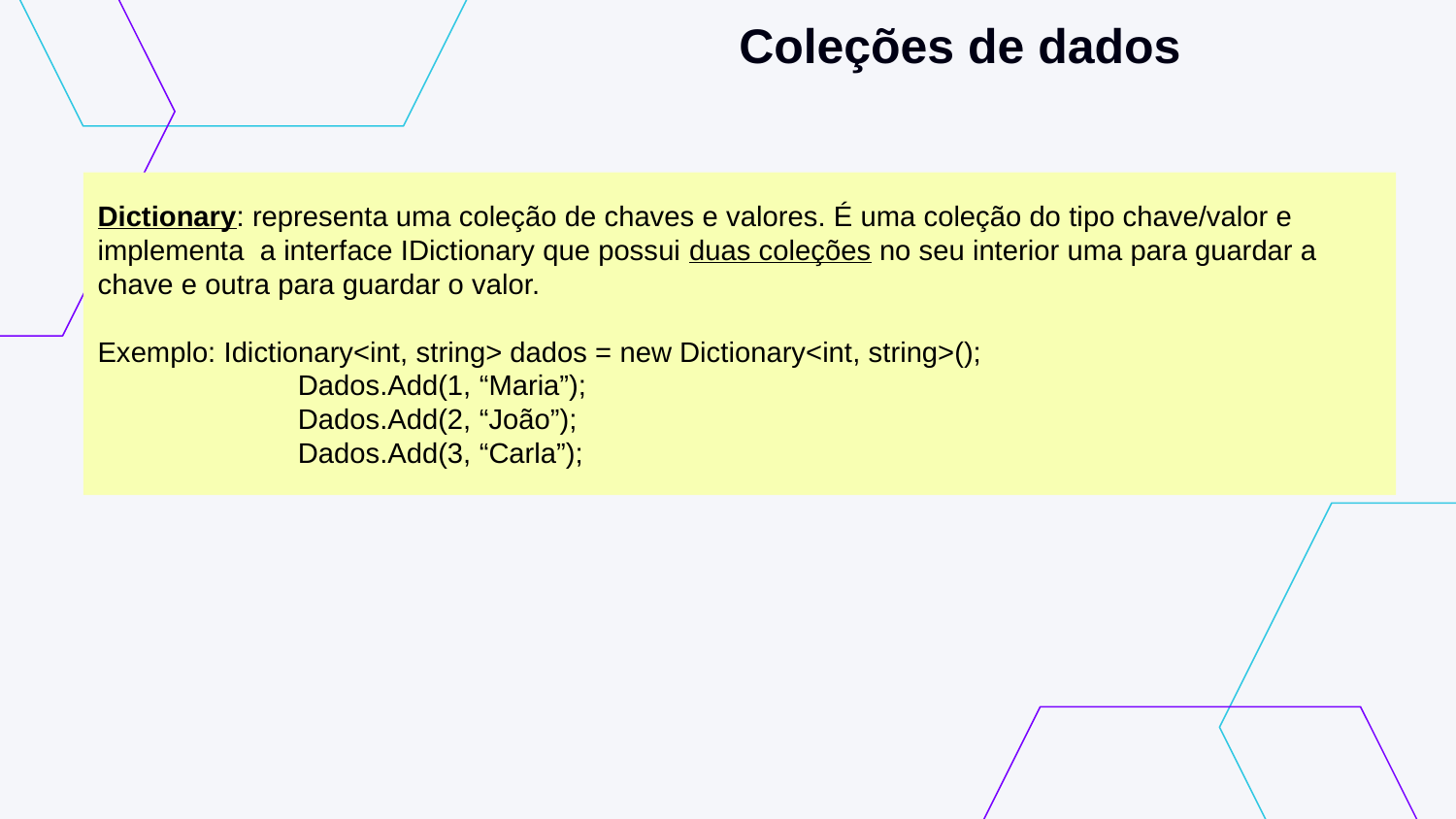

# Coleções de dados

Dictionary: representa uma coleção de chaves e valores. É uma coleção do tipo chave/valor e implementa  a interface IDictionary que possui duas coleções no seu interior uma para guardar a chave e outra para guardar o valor.

Exemplo: Idictionary<int, string> dados = new Dictionary<int, string>();
                         Dados.Add(1, “Maria”);
                         Dados.Add(2, “João”);
                         Dados.Add(3, “Carla”);